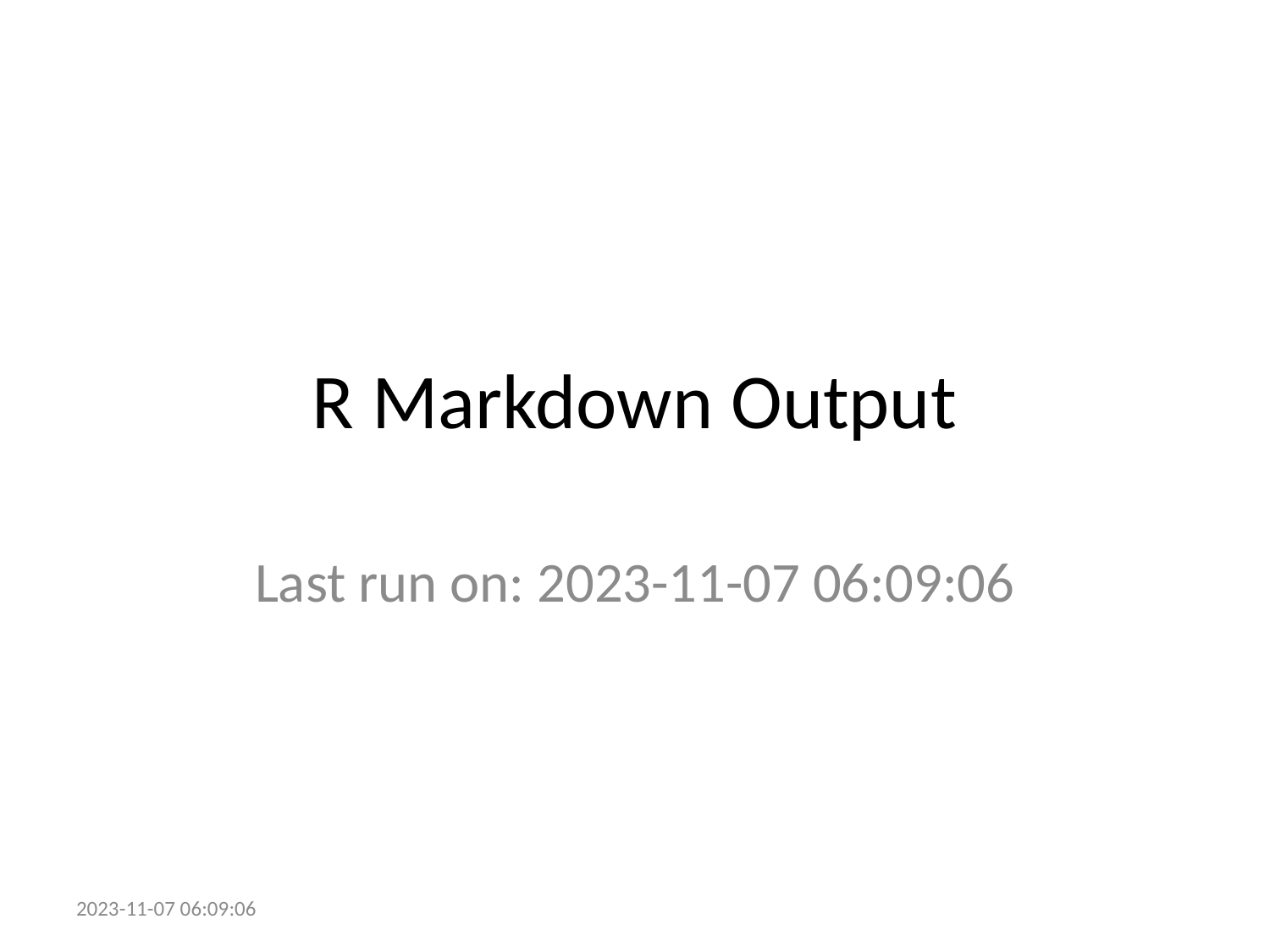

# R Markdown Output
Last run on: 2023-11-07 06:09:06
2023-11-07 06:09:06